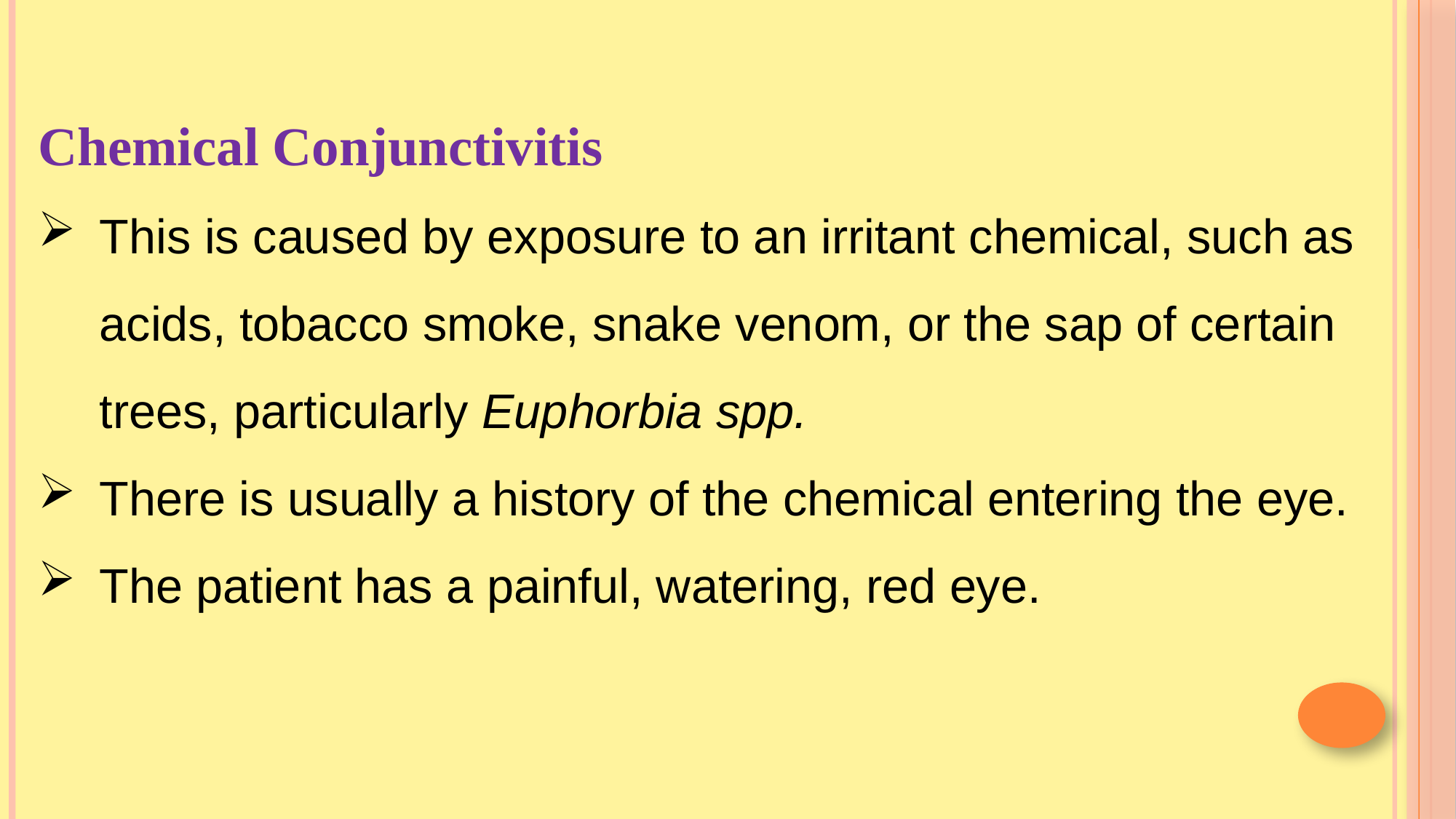

Chemical Conjunctivitis
This is caused by exposure to an irritant chemical, such as acids, tobacco smoke, snake venom, or the sap of certain trees, particularly Euphorbia spp.
There is usually a history of the chemical entering the eye.
The patient has a painful, watering, red eye.